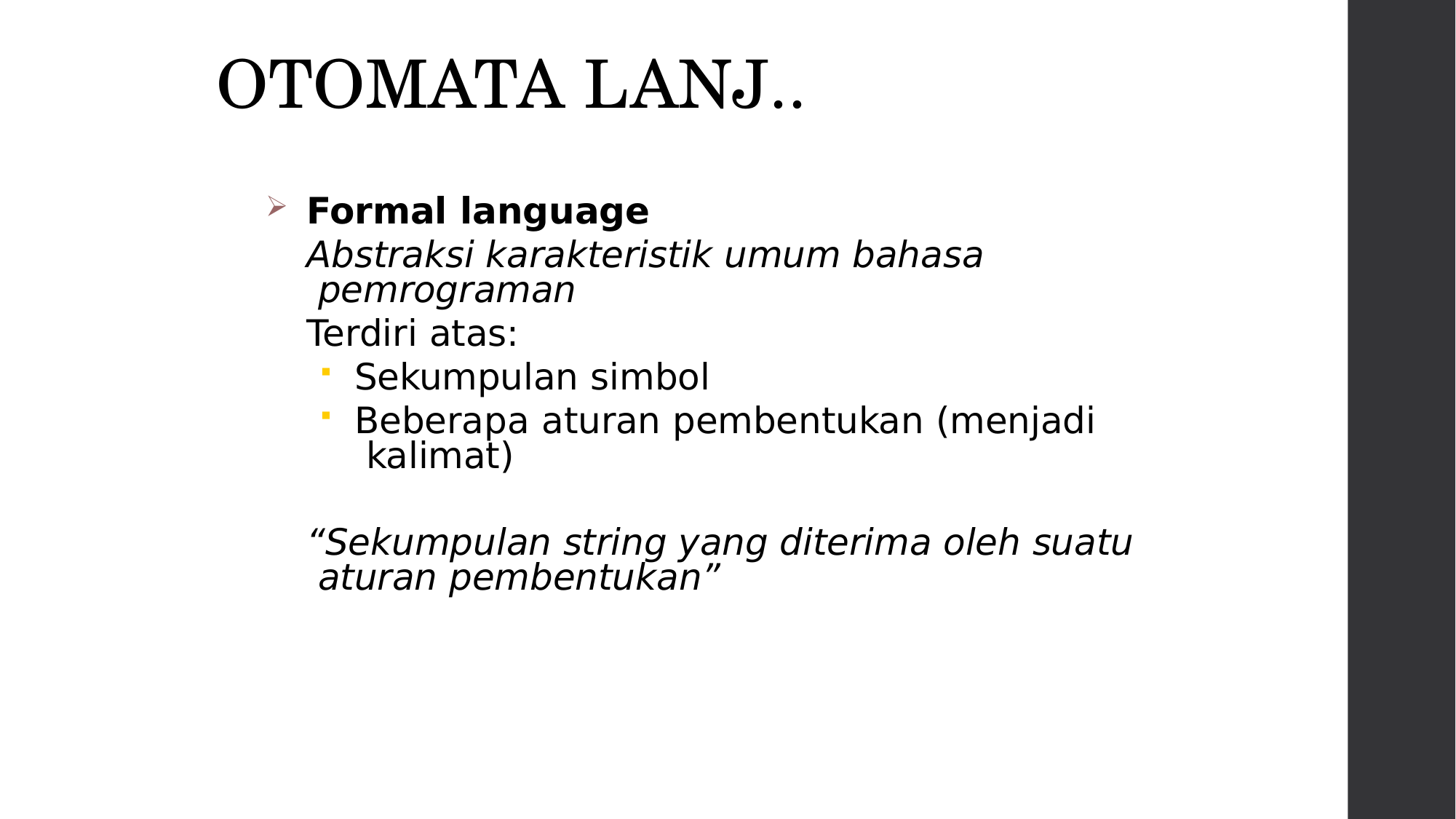

# OTOMATA LANJ..
Formal language
Abstraksi karakteristik umum bahasa  pemrograman
Terdiri atas:
Sekumpulan simbol
Beberapa aturan pembentukan (menjadi  kalimat)

“Sekumpulan string yang diterima oleh suatu  aturan pembentukan”